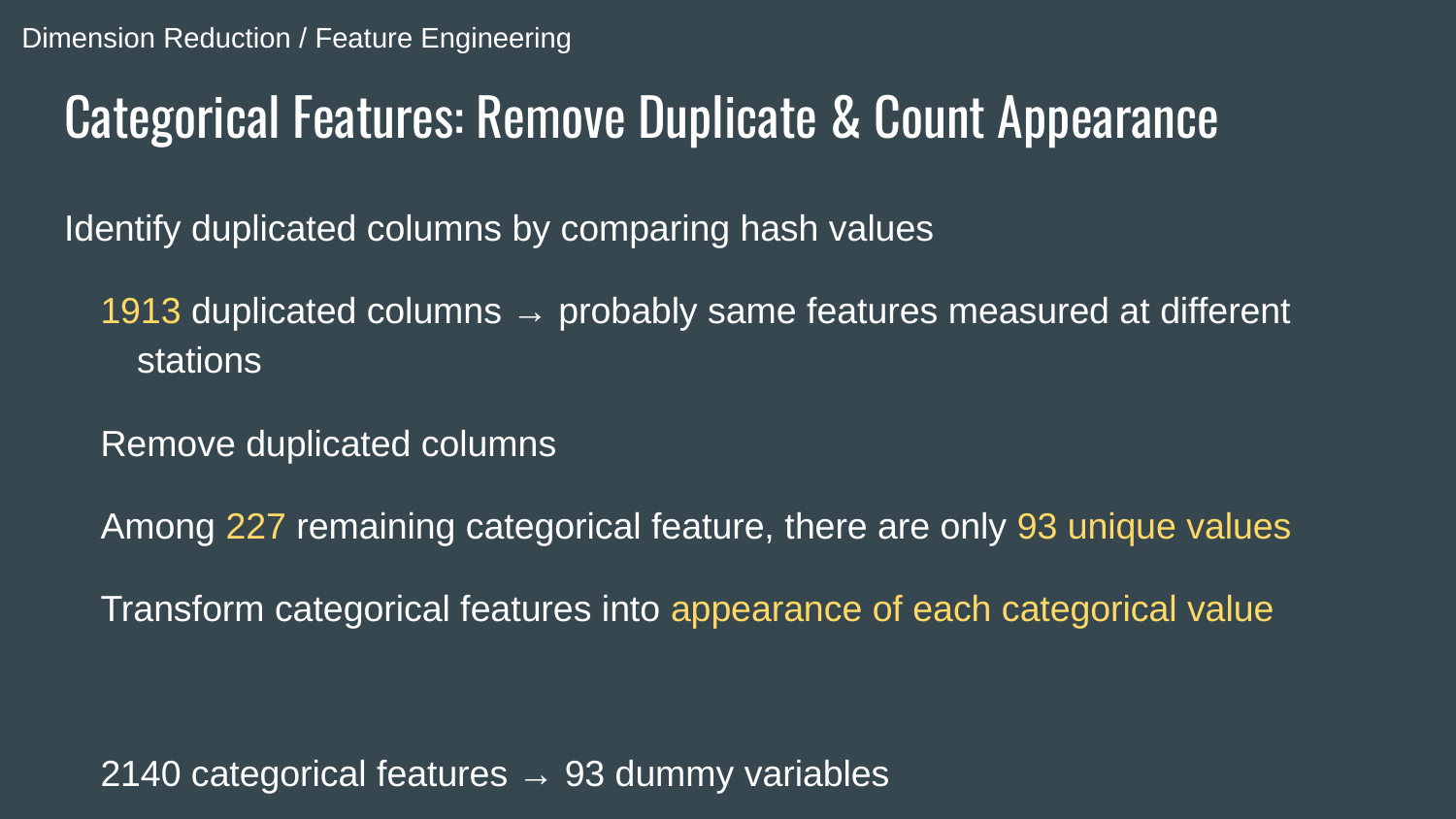

Dimension Reduction / Feature Engineering

# Categorical Features: Remove Duplicate & Count Appearance
Identify duplicated columns by comparing hash values
1913 duplicated columns → probably same features measured at different stations
Remove duplicated columns
Among 227 remaining categorical feature, there are only 93 unique values
Transform categorical features into appearance of each categorical value

2140 categorical features → 93 dummy variables